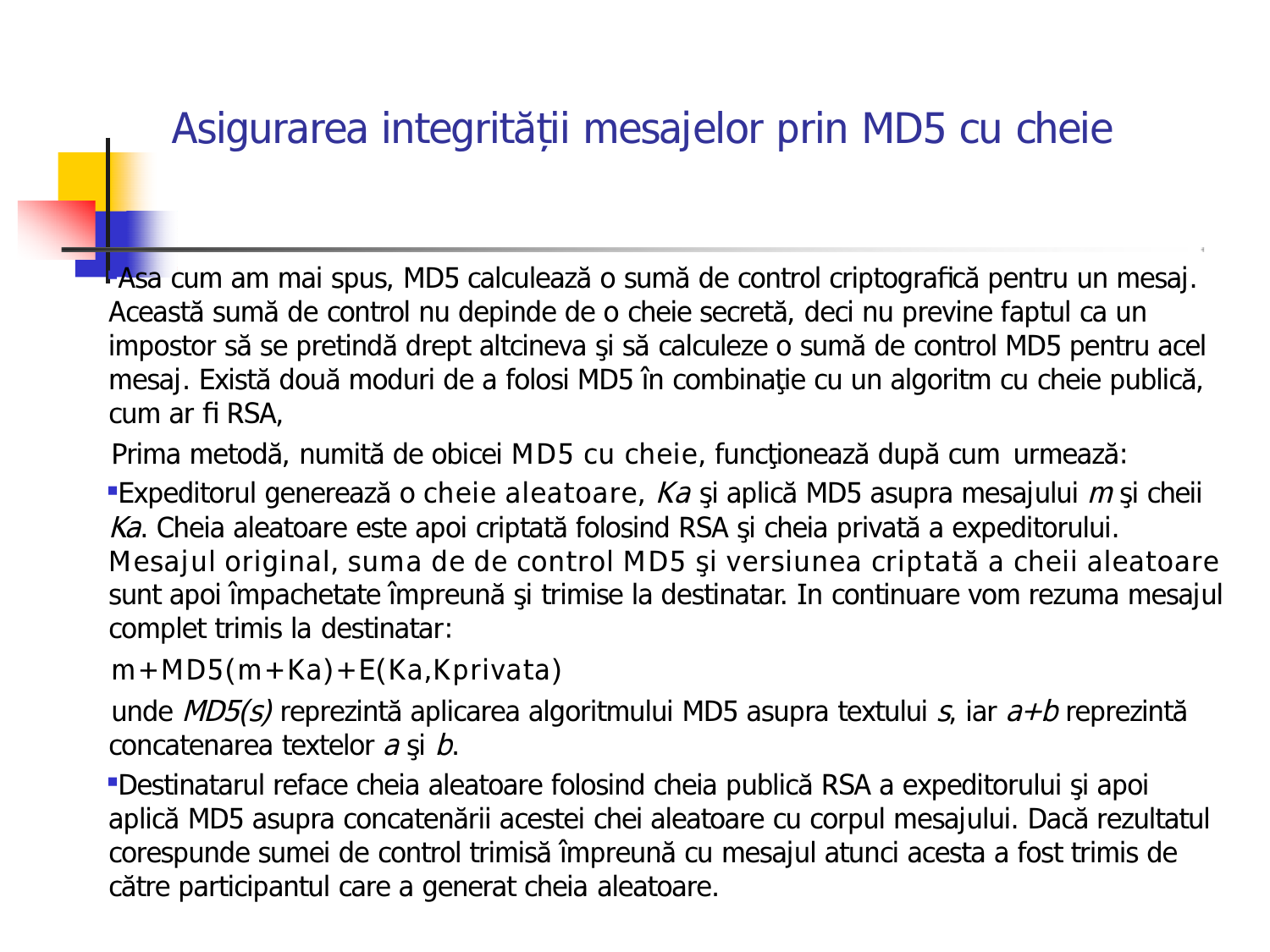

# Asigurarea integrității mesajelor prin MD5 cu cheie

Asa cum am mai spus, MD5 calculează o sumă de control criptografică pentru un mesaj.  Această sumă de control nu depinde de o cheie secretă, deci nu previne faptul ca un  impostor să se pretindă drept altcineva şi să calculeze o sumă de control MD5 pentru acel  mesaj. Există două moduri de a folosi MD5 în combinaţie cu un algoritm cu cheie publică,  cum ar fi RSA,
Prima metodă, numită de obicei MD5 cu cheie, funcţionează după cum urmează:
Expeditorul generează o cheie aleatoare, Ka şi aplică MD5 asupra mesajului m şi cheii  Ka. Cheia aleatoare este apoi criptată folosind RSA şi cheia privată a expeditorului.  Mesajul original, suma de de control MD5 şi versiunea criptată a cheii aleatoare  sunt apoi împachetate împreună şi trimise la destinatar. In continuare vom rezuma mesajul  complet trimis la destinatar:
m+MD5(m+Ka)+E(Ka,Kprivata)
unde MD5(s) reprezintă aplicarea algoritmului MD5 asupra textului s, iar a+b reprezintă  concatenarea textelor a şi b.
Destinatarul reface cheia aleatoare folosind cheia publică RSA a expeditorului şi apoi  aplică MD5 asupra concatenării acestei chei aleatoare cu corpul mesajului. Dacă rezultatul  corespunde sumei de control trimisă împreună cu mesajul atunci acesta a fost trimis de  către participantul care a generat cheia aleatoare.